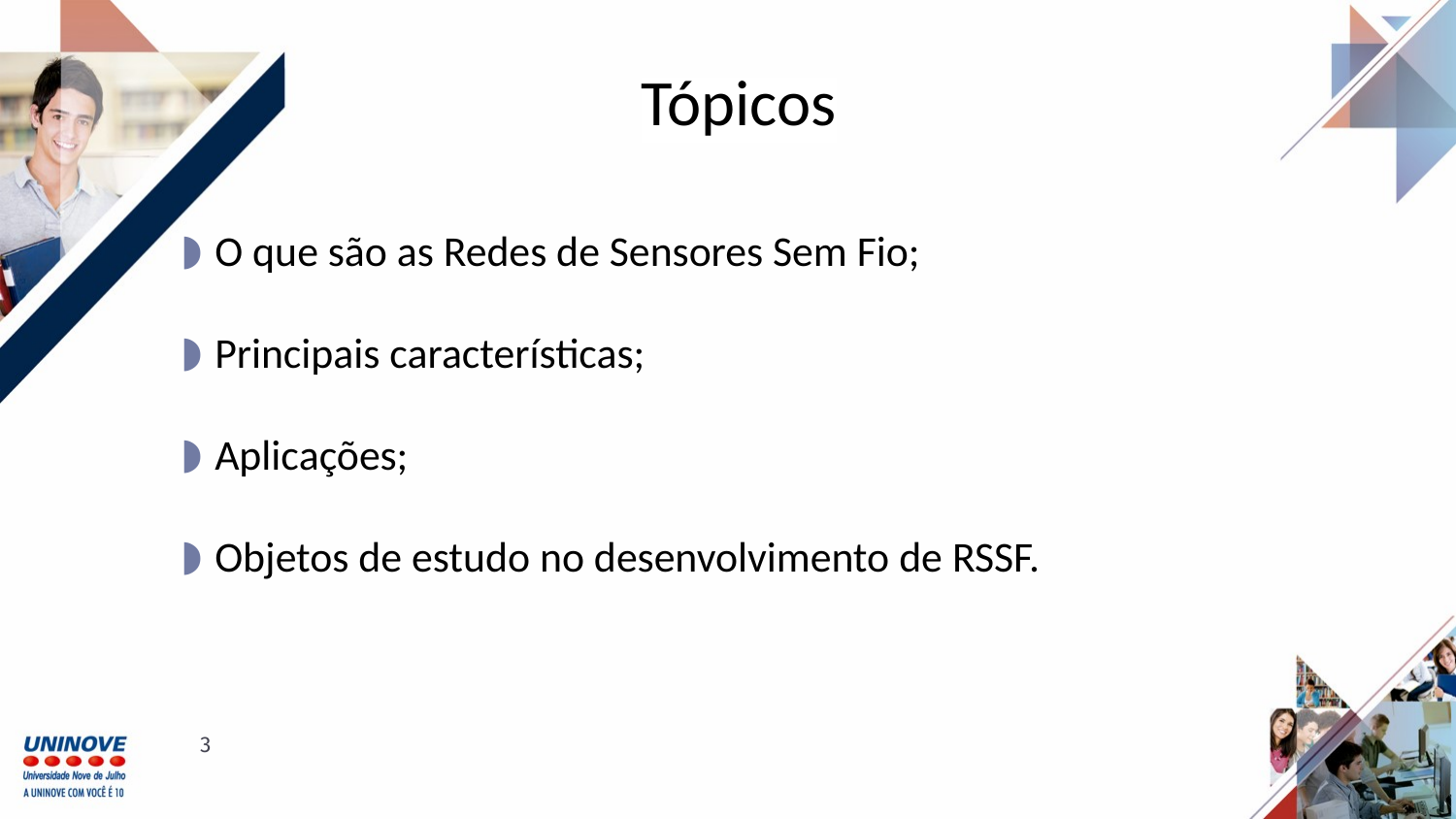

Tópicos
O que são as Redes de Sensores Sem Fio;

Principais características;

Aplicações;

Objetos de estudo no desenvolvimento de RSSF.
3